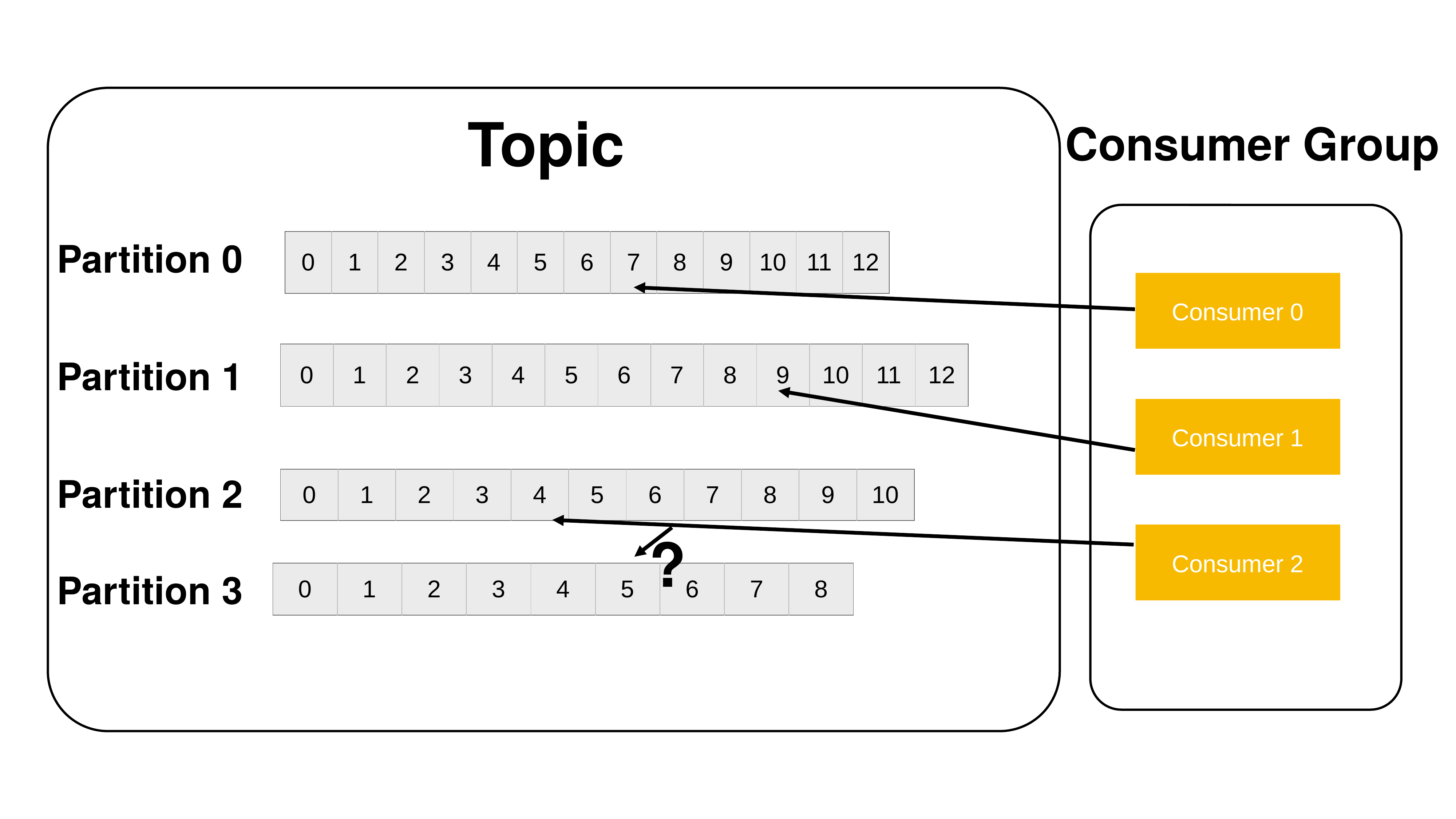

Topic
Consumer Group

| 0 | 1 | 2 | 3 | 4 | 5 | 6 | 7 | 8 | 9 | 10 | 11 | 12 |
| --- | --- | --- | --- | --- | --- | --- | --- | --- | --- | --- | --- | --- |
Partition 0
Consumer 0

| 0 | 1 | 2 | 3 | 4 | 5 | 6 | 7 | 8 | 9 | 10 | 11 | 12 |
| --- | --- | --- | --- | --- | --- | --- | --- | --- | --- | --- | --- | --- |
Partition 1

Consumer 1
Partition 2
| 0 | 1 | 2 | 3 | 4 | 5 | 6 | 7 | 8 | 9 | 10 |
| --- | --- | --- | --- | --- | --- | --- | --- | --- | --- | --- |

?
Consumer 2

| 0 | 1 | 2 | 3 | 4 | 5 | 6 | 7 | 8 |
| --- | --- | --- | --- | --- | --- | --- | --- | --- |
Partition 3